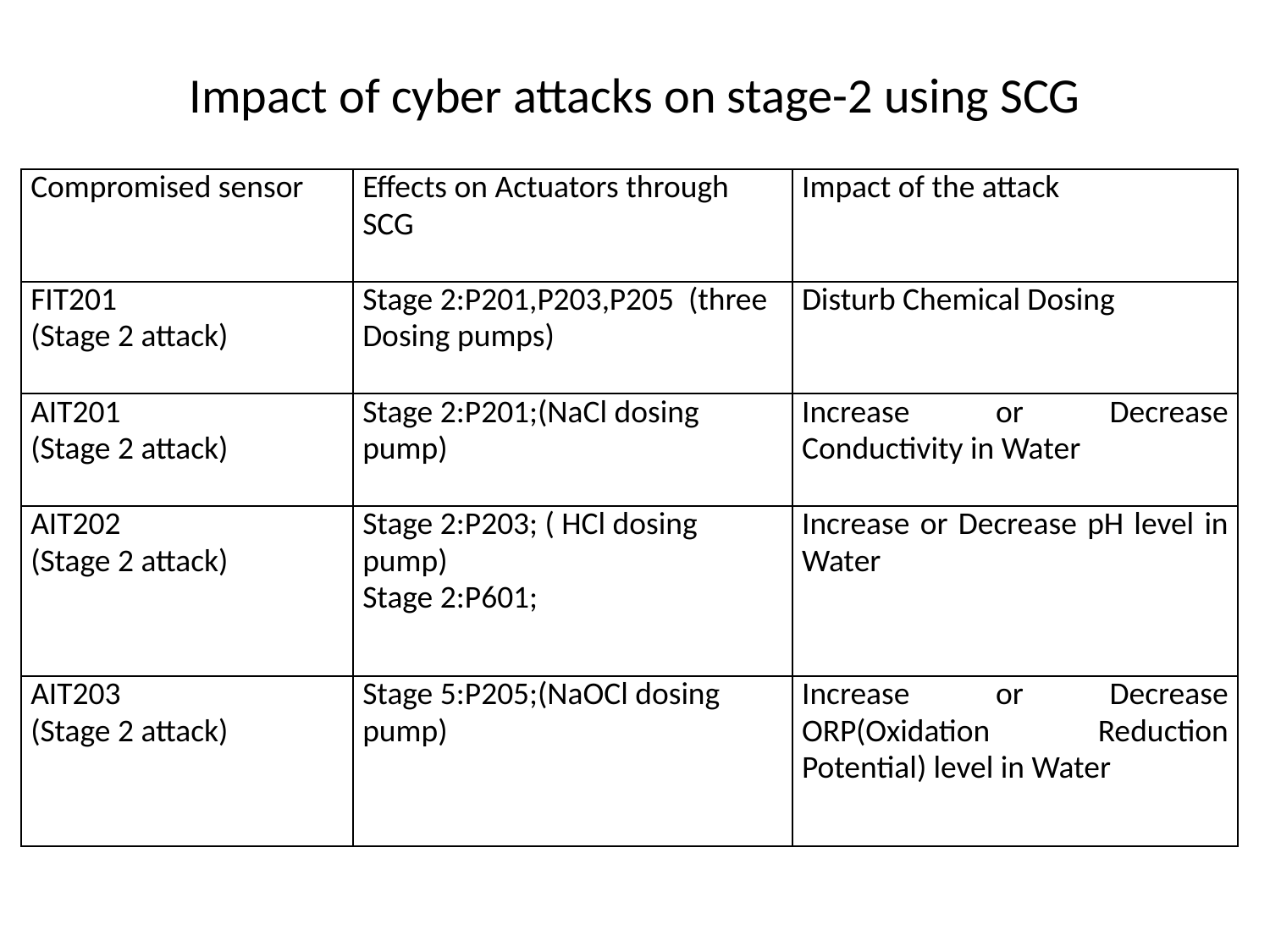

# Impact of cyber attacks on stage-2 using SCG
| Compromised sensor | Effects on Actuators through SCG | Impact of the attack |
| --- | --- | --- |
| FIT201 (Stage 2 attack) | Stage 2:P201,P203,P205 (three Dosing pumps) | Disturb Chemical Dosing |
| AIT201 (Stage 2 attack) | Stage 2:P201;(NaCl dosing pump) | Increase or Decrease Conductivity in Water |
| AIT202 (Stage 2 attack) | Stage 2:P203; ( HCl dosing pump) Stage 2:P601; | Increase or Decrease pH level in Water |
| AIT203 (Stage 2 attack) | Stage 5:P205;(NaOCl dosing pump) | Increase or Decrease ORP(Oxidation Reduction Potential) level in Water |